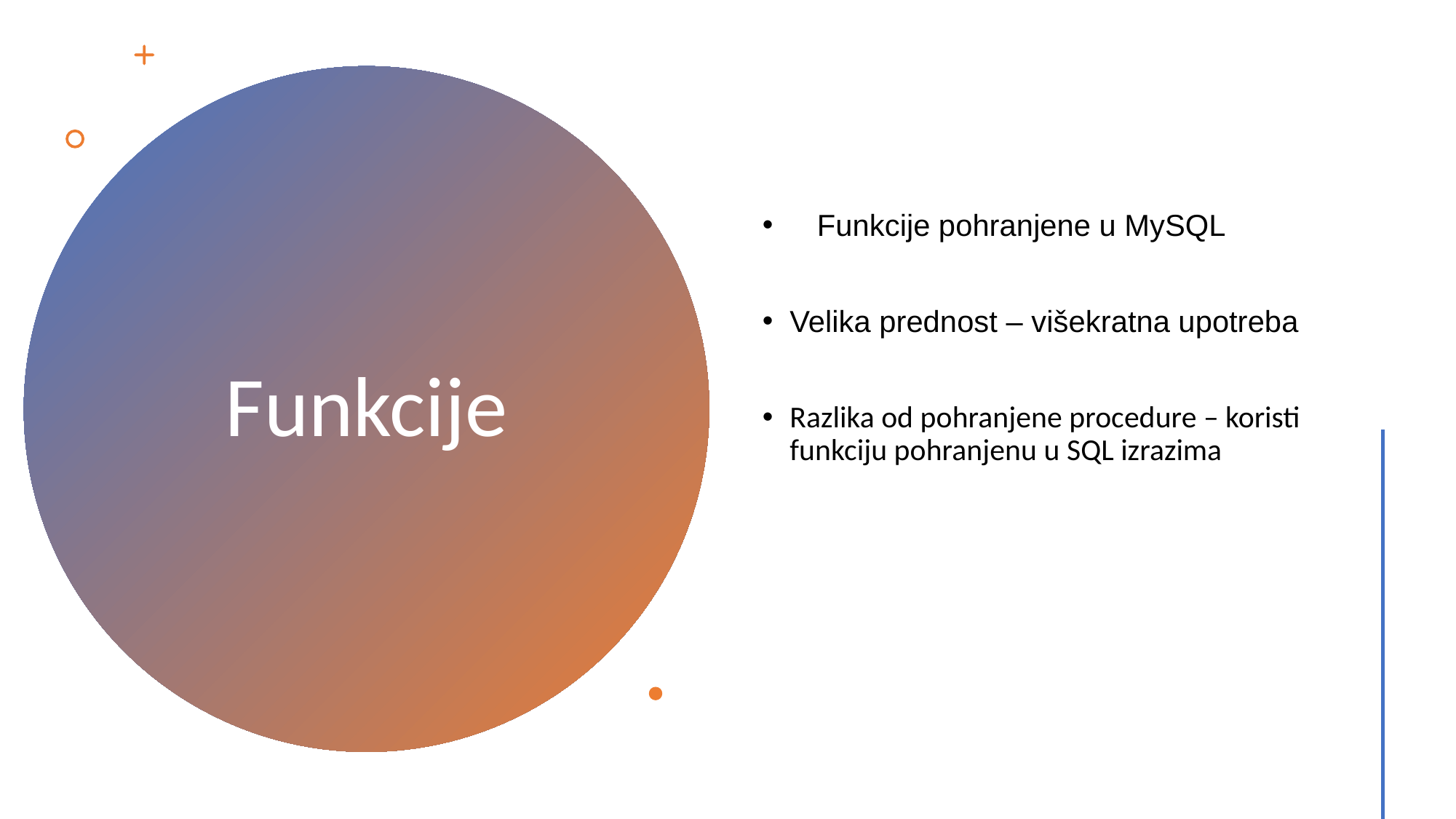

Funkcije pohranjene u MySQL

Velika prednost – višekratna upotreba

Razlika od pohranjene procedure – koristi funkciju pohranjenu u SQL izrazima

# Funkcije